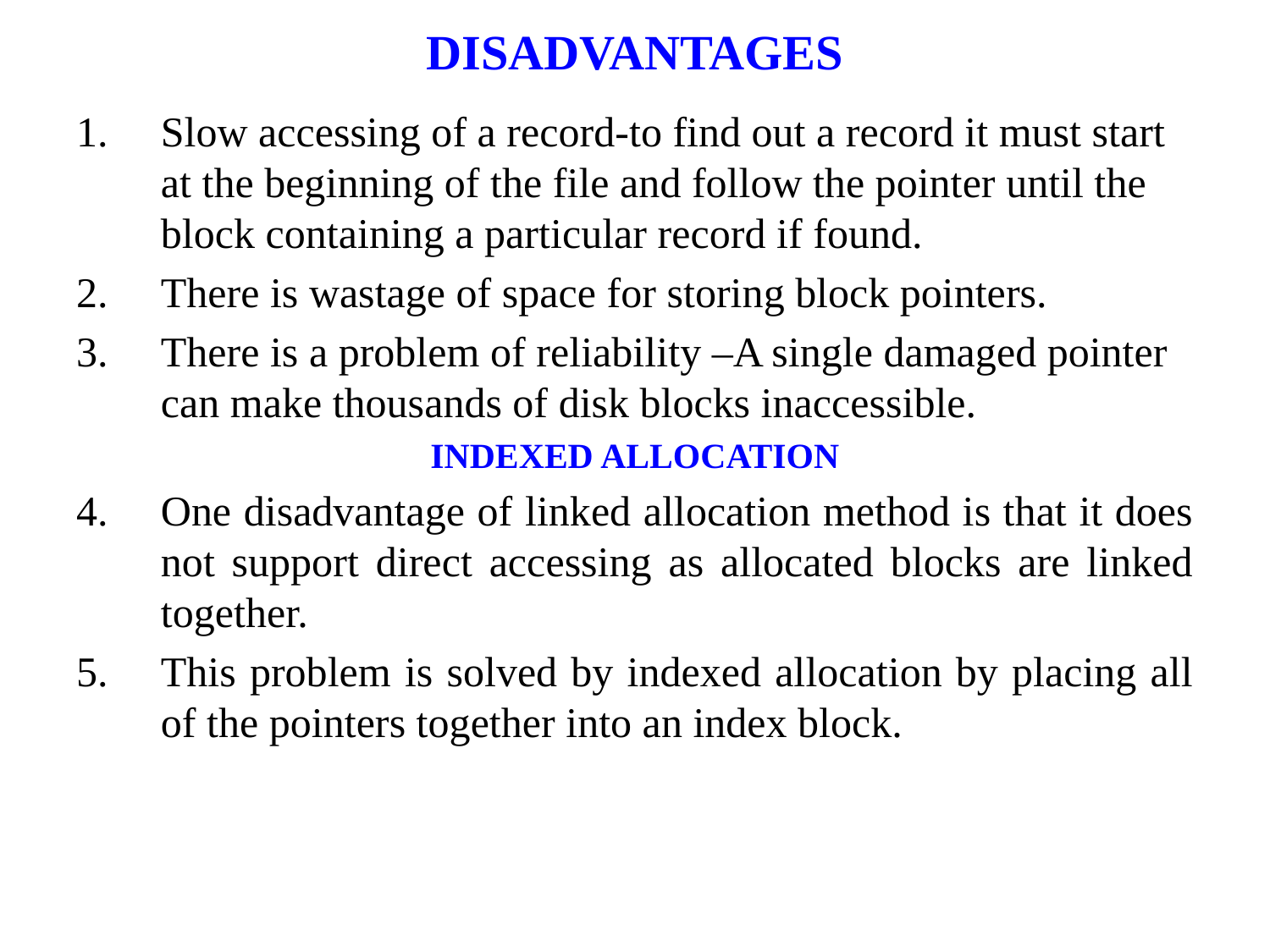

# DISADVANTAGES
Slow accessing of a record-to find out a record it must start at the beginning of the file and follow the pointer until the block containing a particular record if found.
There is wastage of space for storing block pointers.
There is a problem of reliability –A single damaged pointer can make thousands of disk blocks inaccessible.
INDEXED ALLOCATION
One disadvantage of linked allocation method is that it does not support direct accessing as allocated blocks are linked together.
This problem is solved by indexed allocation by placing all of the pointers together into an index block.